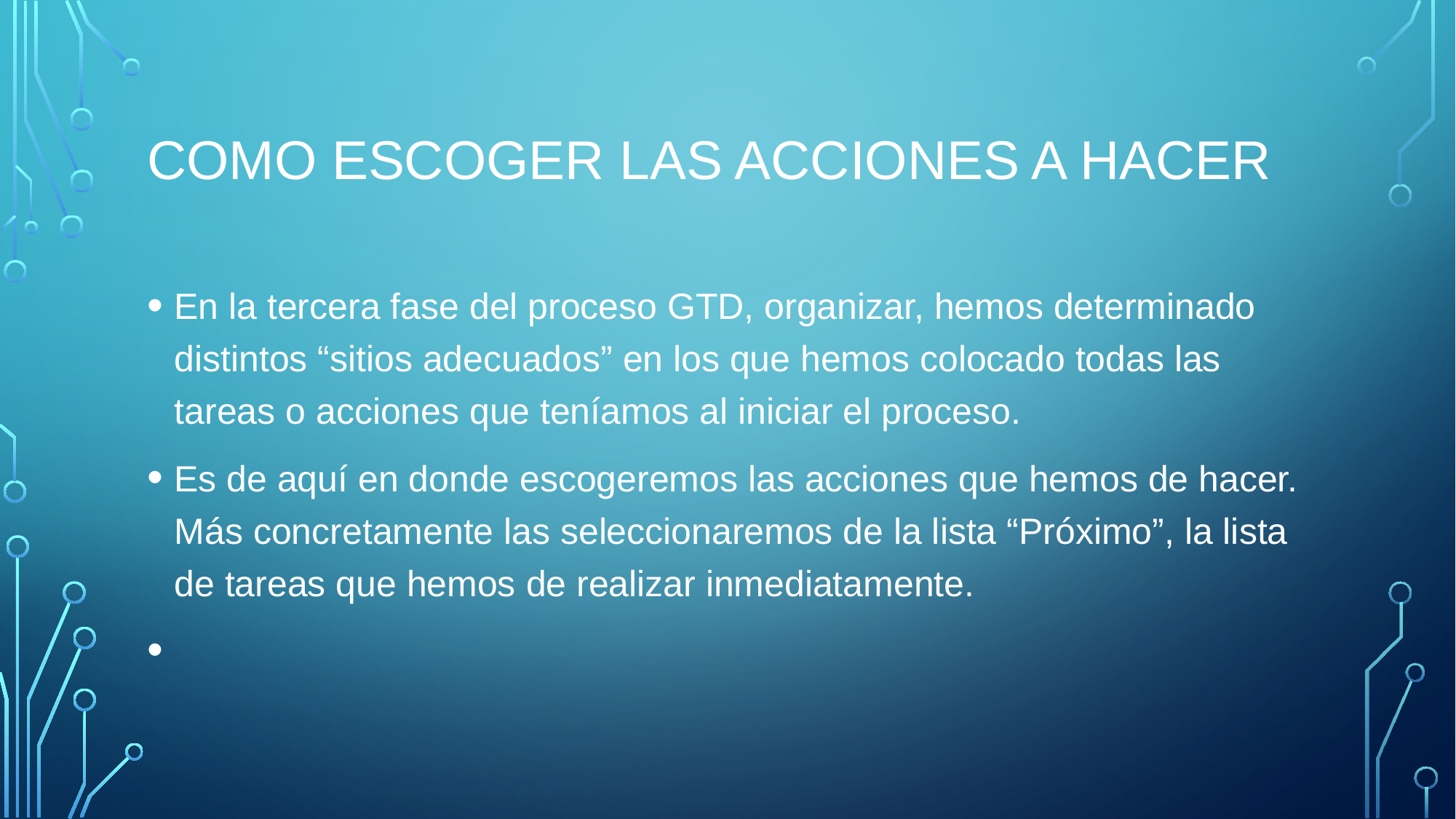

# Como escoger las acciones a hacer
En la tercera fase del proceso GTD, organizar, hemos determinado distintos “sitios adecuados” en los que hemos colocado todas las tareas o acciones que teníamos al iniciar el proceso.
Es de aquí en donde escogeremos las acciones que hemos de hacer. Más concretamente las seleccionaremos de la lista “Próximo”, la lista de tareas que hemos de realizar inmediatamente.